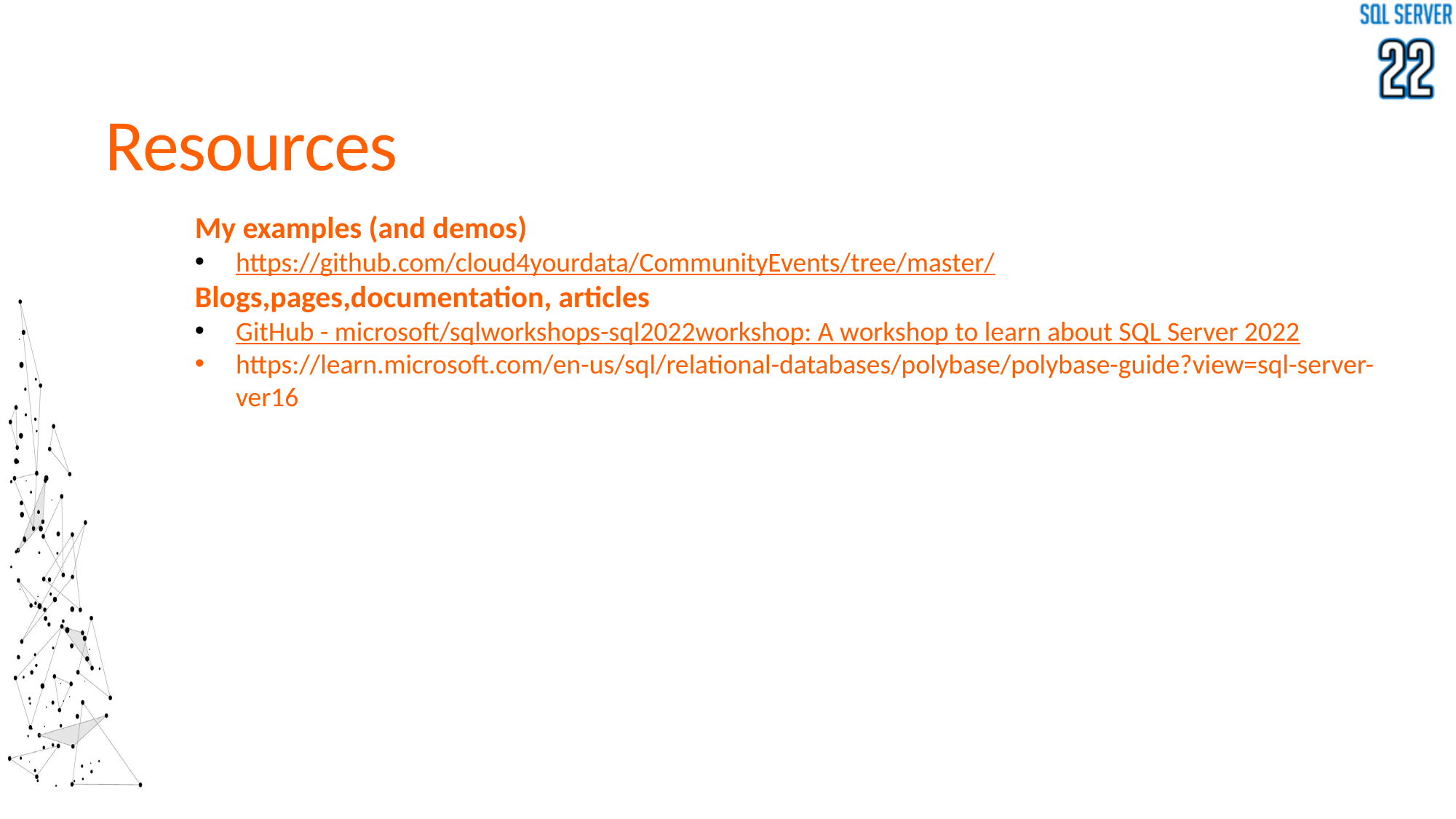

Resources
My examples (and demos)
https://github.com/cloud4yourdata/CommunityEvents/tree/master/
Blogs,pages,documentation, articles
GitHub - microsoft/sqlworkshops-sql2022workshop: A workshop to learn about SQL Server 2022
https://learn.microsoft.com/en-us/sql/relational-databases/polybase/polybase-guide?view=sql-server-ver16